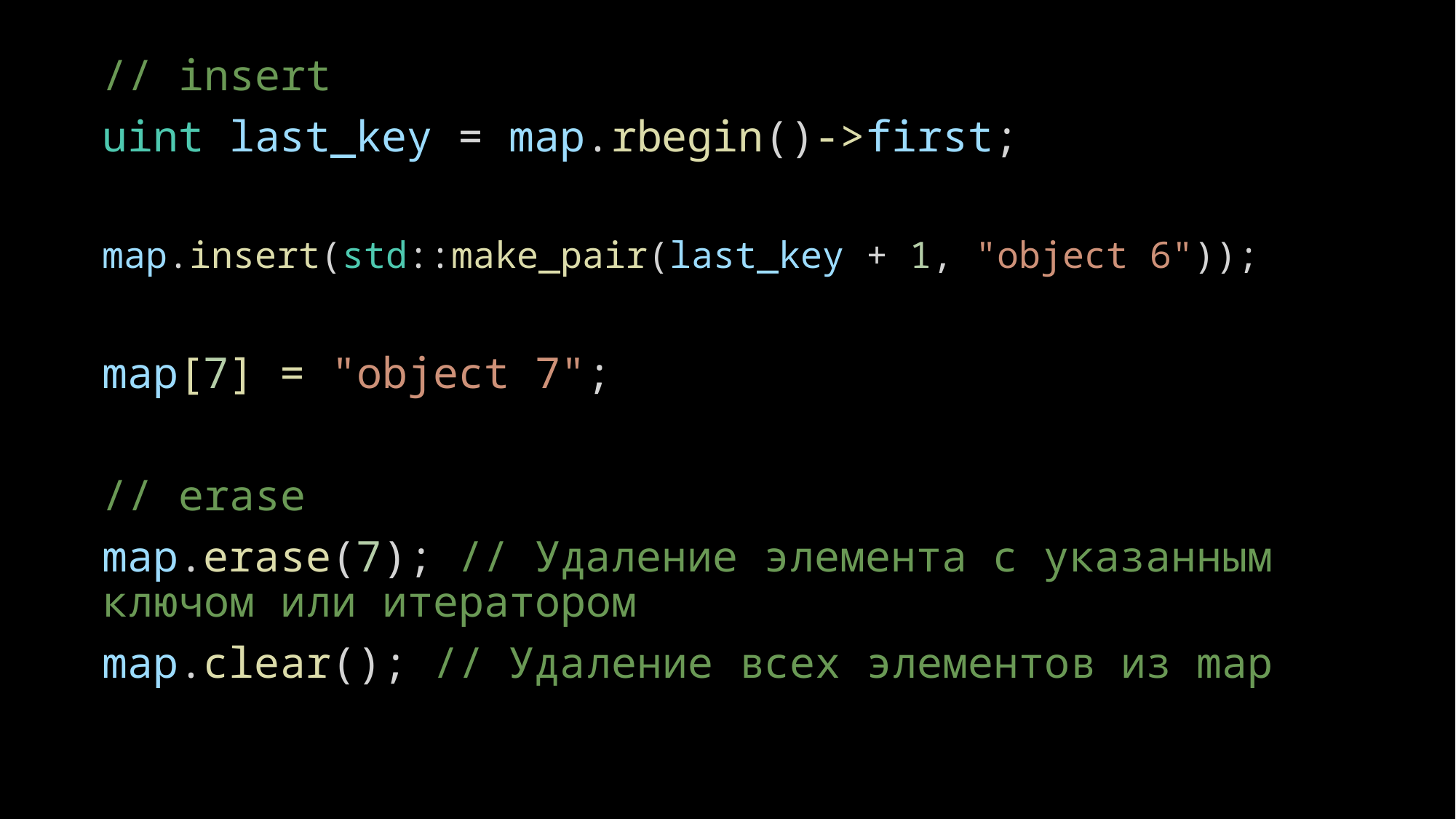

// insert
uint last_key = map.rbegin()->first;

map.insert(std::make_pair(last_key + 1, "object 6"));

map[7] = "object 7";

// erase
map.erase(7); // Удаление элемента с указанным ключом или итератором
map.clear(); // Удаление всех элементов из map